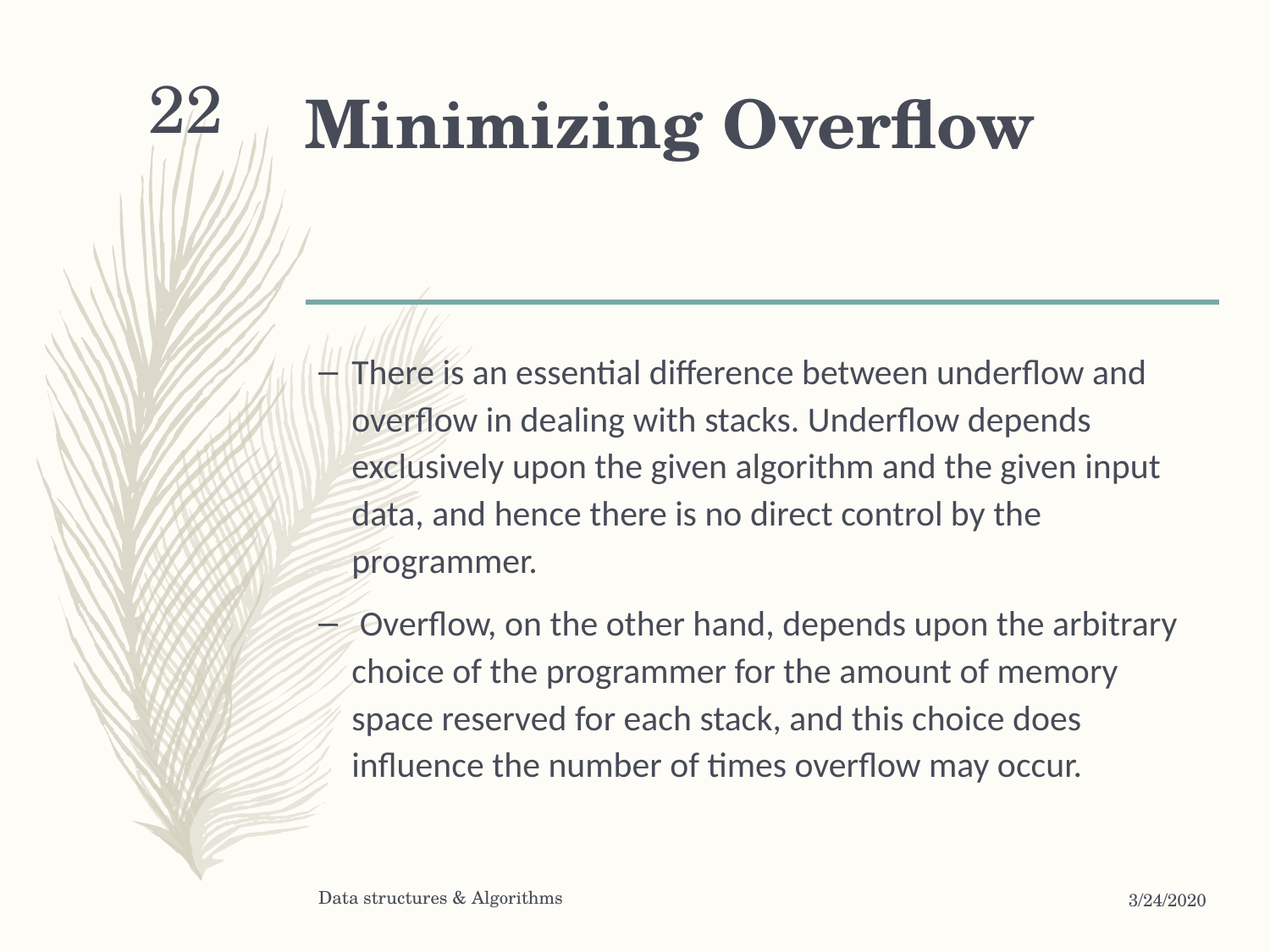

# Minimizing Overflow
22
There is an essential difference between underflow and overflow in dealing with stacks. Underflow depends exclusively upon the given algorithm and the given input data, and hence there is no direct control by the programmer.
 Overflow, on the other hand, depends upon the arbitrary choice of the programmer for the amount of memory space reserved for each stack, and this choice does influence the number of times overflow may occur.
Data structures & Algorithms
3/24/2020